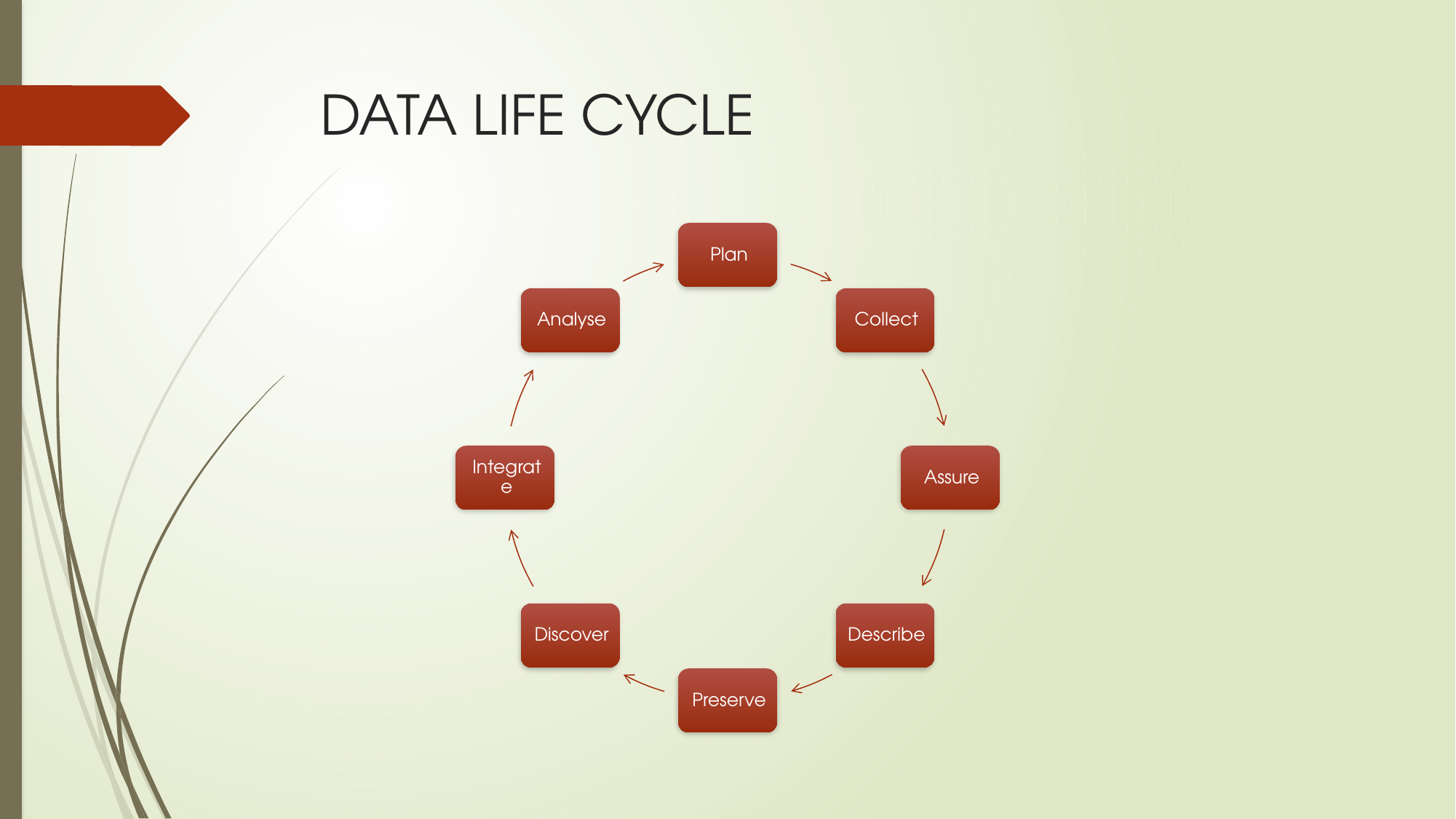

# DATA LIFE CYCLE
Plan
Collect
Assure
Describe
Preserve
Discover
Integrate
Analyse